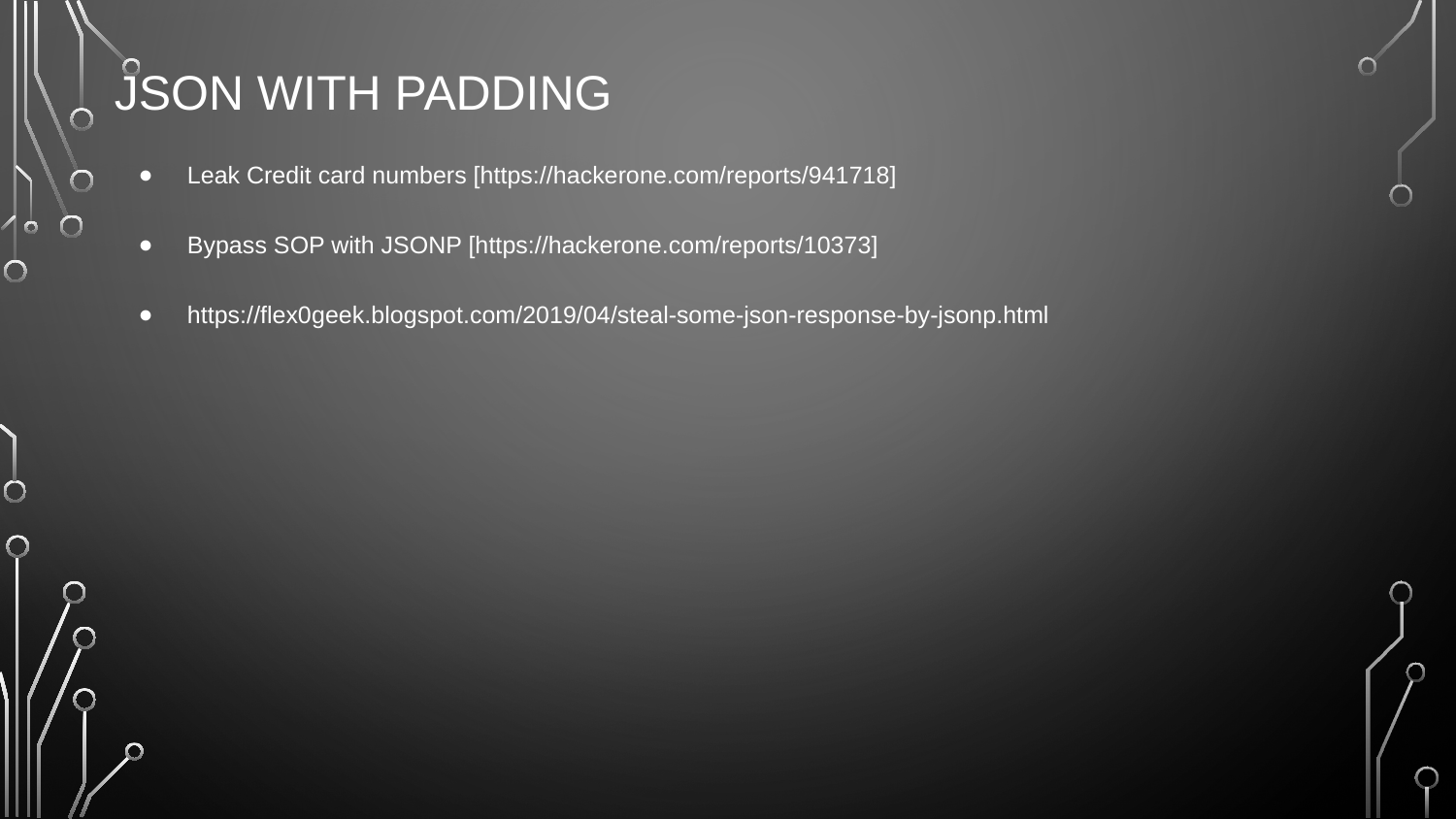

# JSON With Padding
Leak Credit card numbers [https://hackerone.com/reports/941718]

Bypass SOP with JSONP [https://hackerone.com/reports/10373]

https://flex0geek.blogspot.com/2019/04/steal-some-json-response-by-jsonp.html